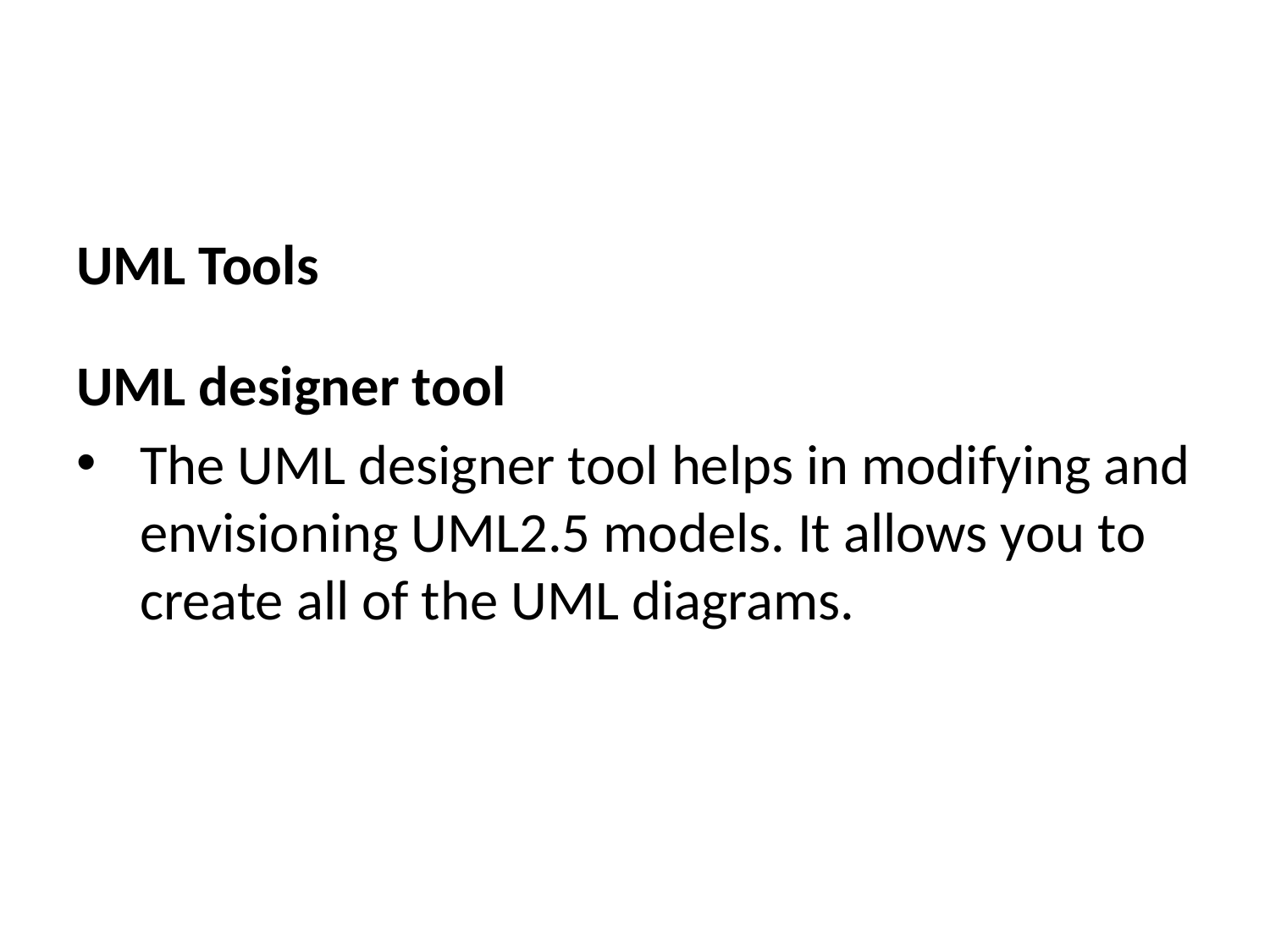

UML Tools
UML designer tool
The UML designer tool helps in modifying and envisioning UML2.5 models. It allows you to create all of the UML diagrams.